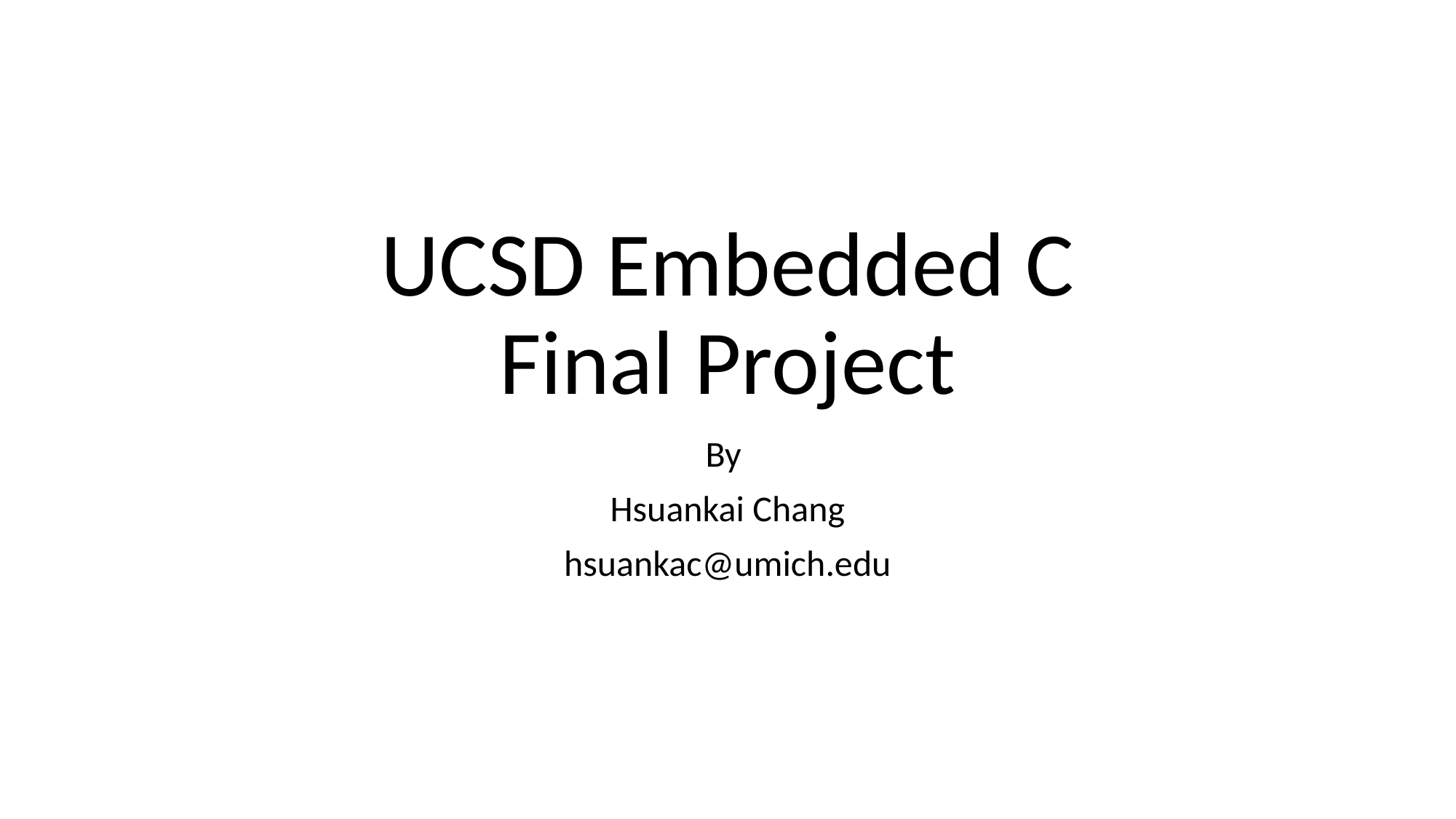

# UCSD Embedded C Final Project
By
Hsuankai Chang
hsuankac@umich.edu